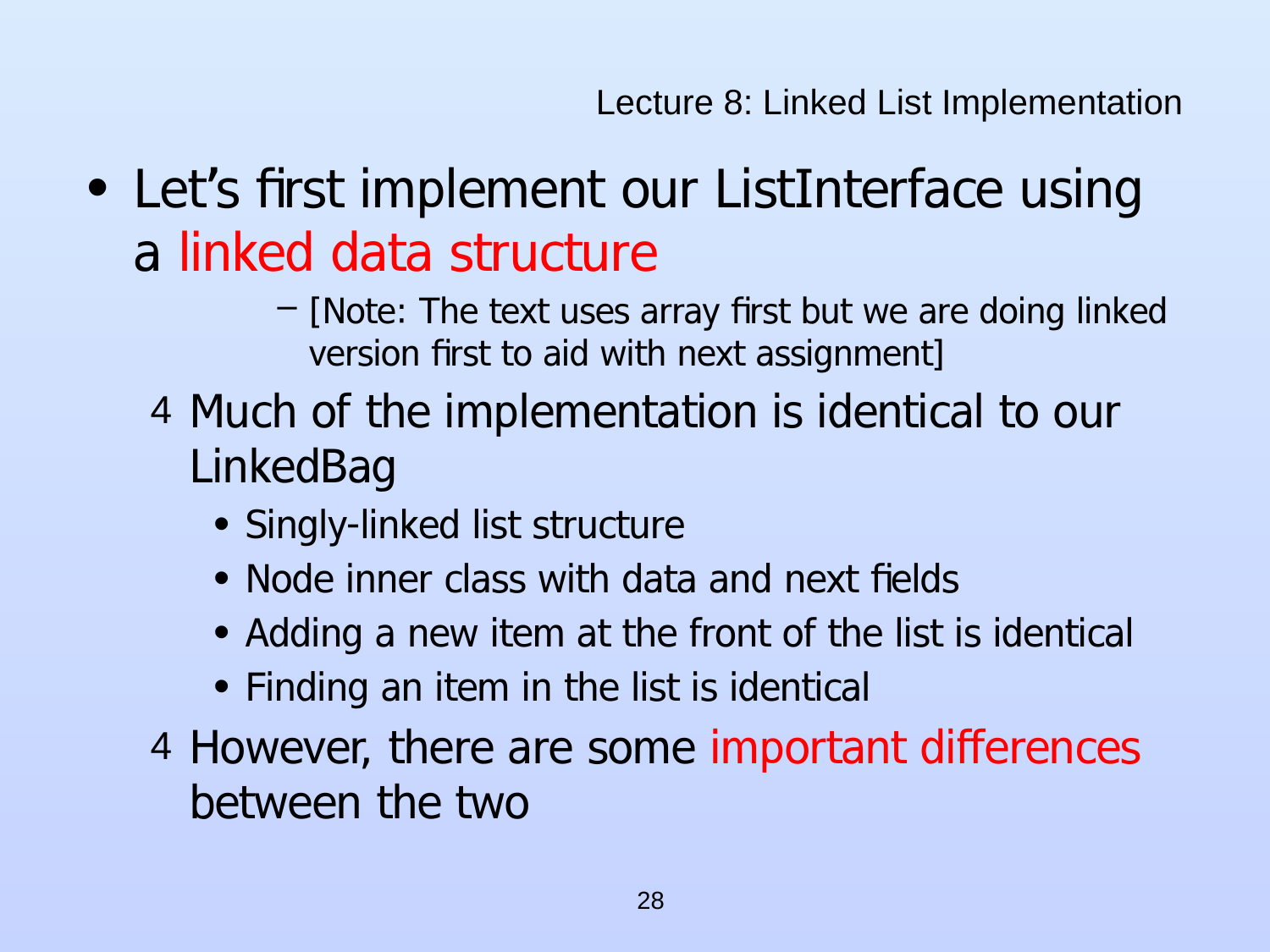

# Lecture 8: Linked List Implementation
Let’s first implement our ListInterface using a linked data structure
[Note: The text uses array first but we are doing linked version first to aid with next assignment]
Much of the implementation is identical to our LinkedBag
Singly-linked list structure
Node inner class with data and next fields
Adding a new item at the front of the list is identical
Finding an item in the list is identical
However, there are some important differences between the two

28